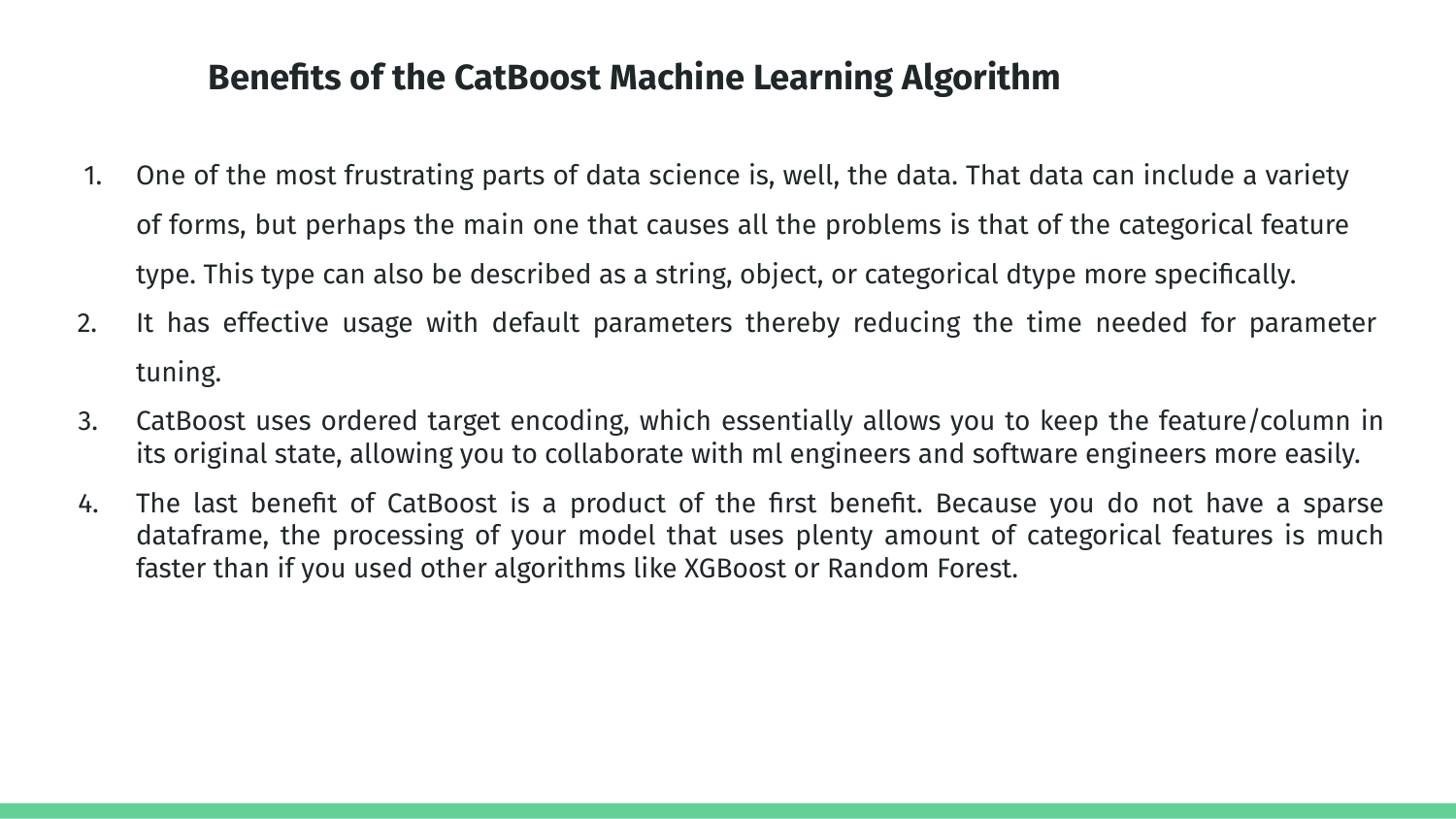

# Benefits of the CatBoost Machine Learning Algorithm
One of the most frustrating parts of data science is, well, the data. That data can include a variety of forms, but perhaps the main one that causes all the problems is that of the categorical feature type. This type can also be described as a string, object, or categorical dtype more specifically.
It has effective usage with default parameters thereby reducing the time needed for parameter tuning.
CatBoost uses ordered target encoding, which essentially allows you to keep the feature/column in its original state, allowing you to collaborate with ml engineers and software engineers more easily.
The last benefit of CatBoost is a product of the first benefit. Because you do not have a sparse dataframe, the processing of your model that uses plenty amount of categorical features is much faster than if you used other algorithms like XGBoost or Random Forest.